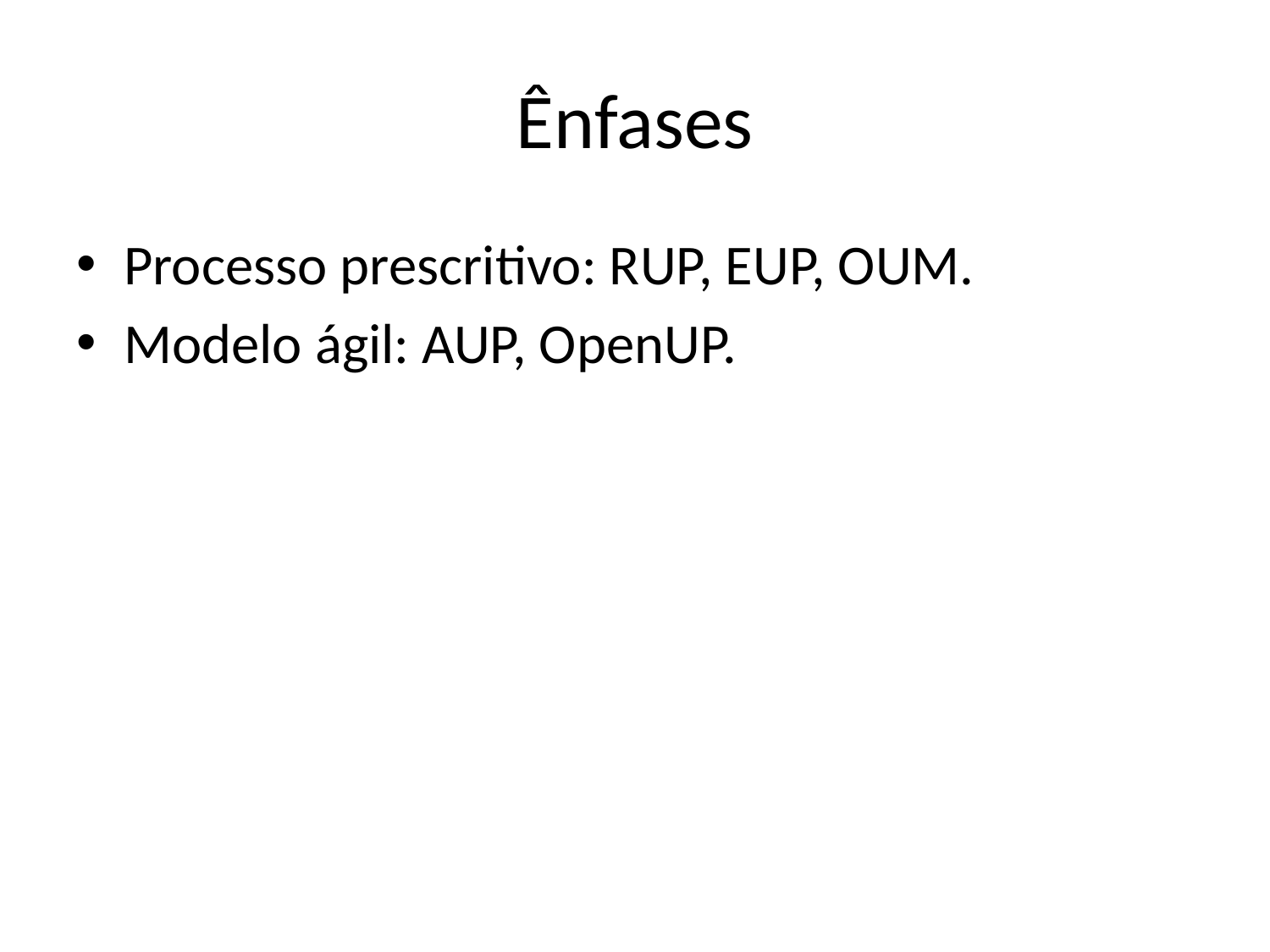

# Ênfases
Processo prescritivo: RUP, EUP, OUM.
Modelo ágil: AUP, OpenUP.